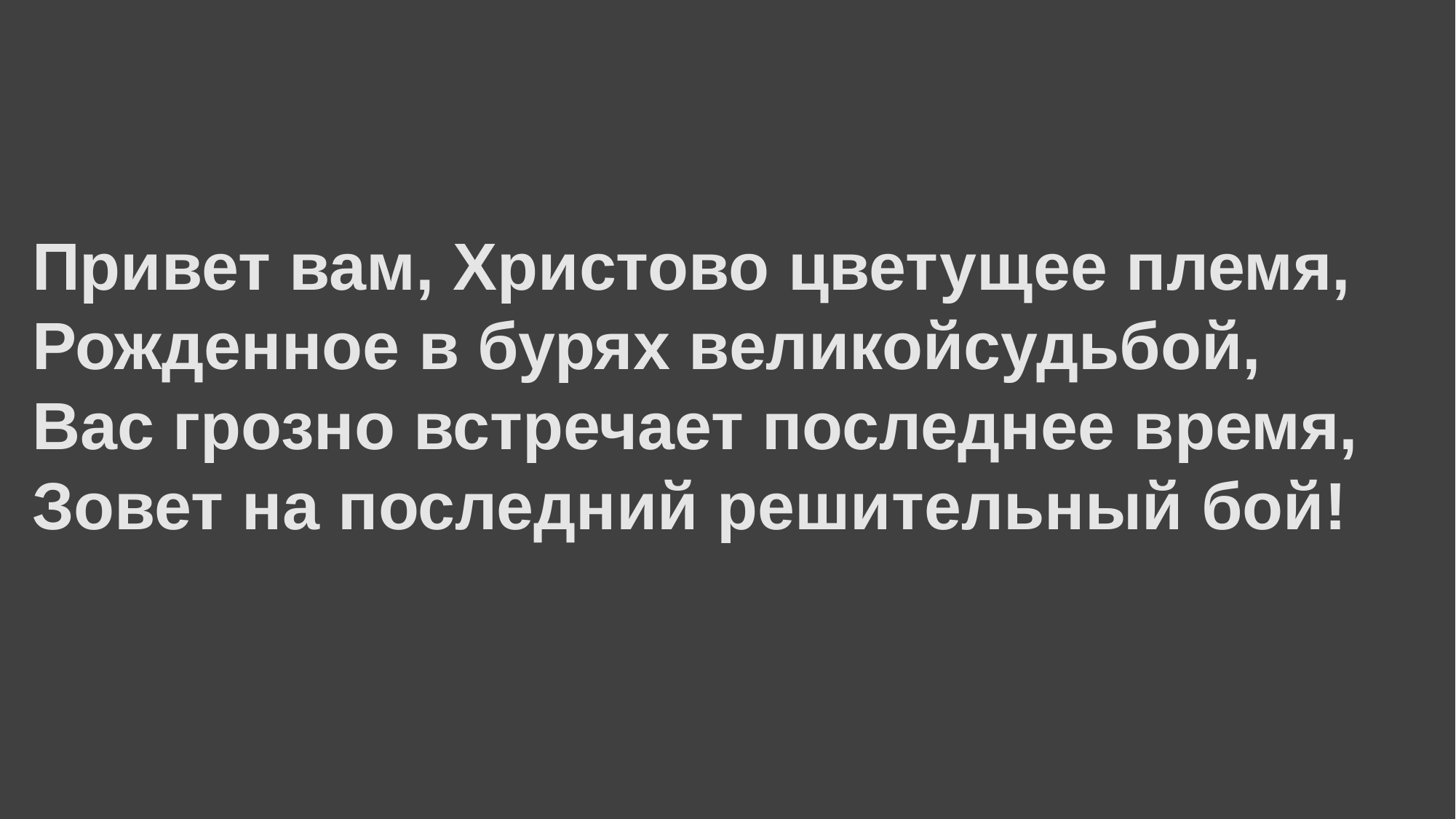

Привет вам, Христово цветущее племя, Рожденное в бурях великойсудьбой,
Вас грозно встречает последнее время,
Зовет на последний решительный бой!